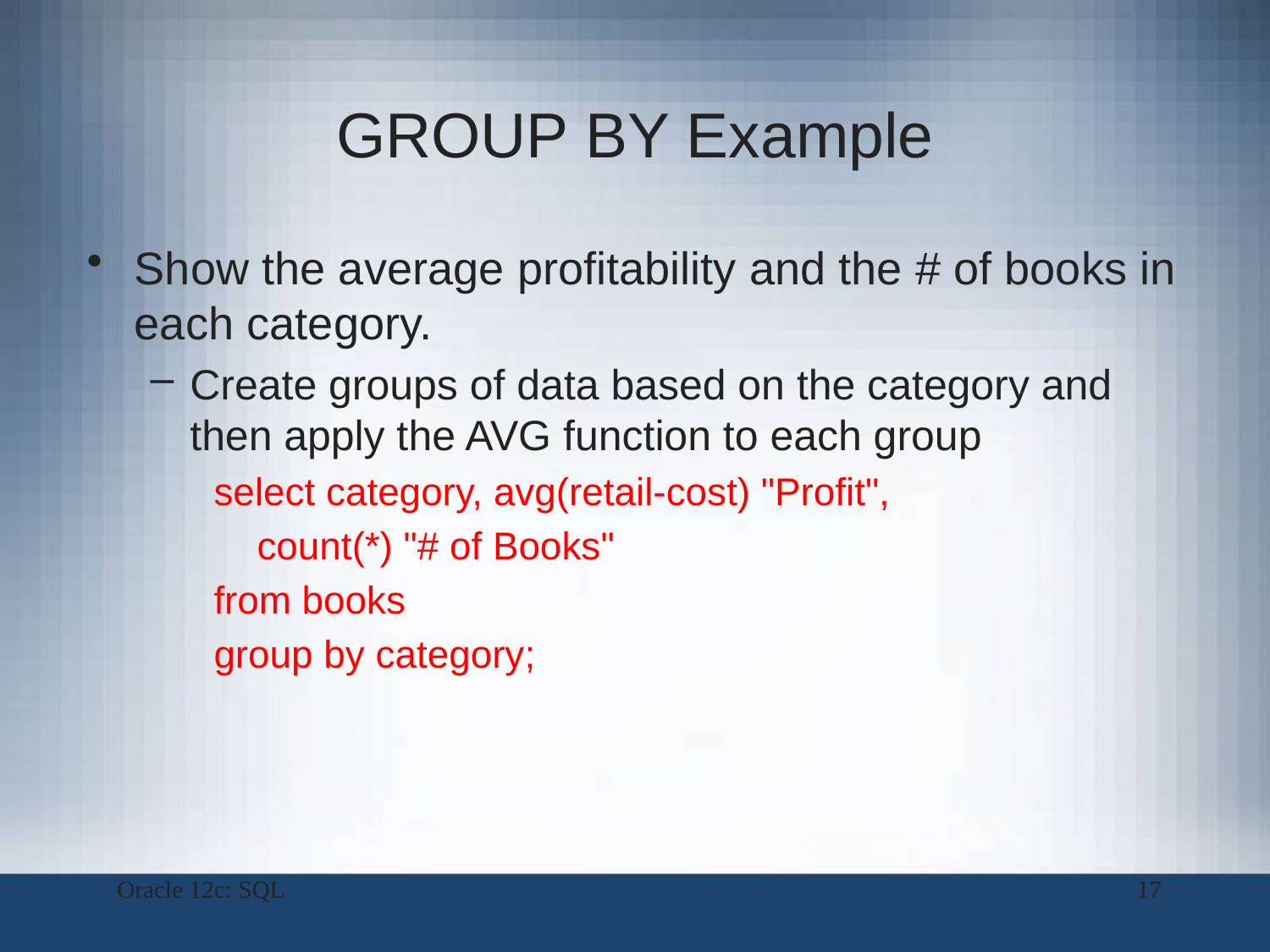

# GROUP BY Example
Show the average profitability and the # of books in each category.
Create groups of data based on the category and then apply the AVG function to each group
select category, avg(retail-cost) "Profit",
    count(*) "# of Books"
from books
group by category;

Oracle 12c: SQL
17